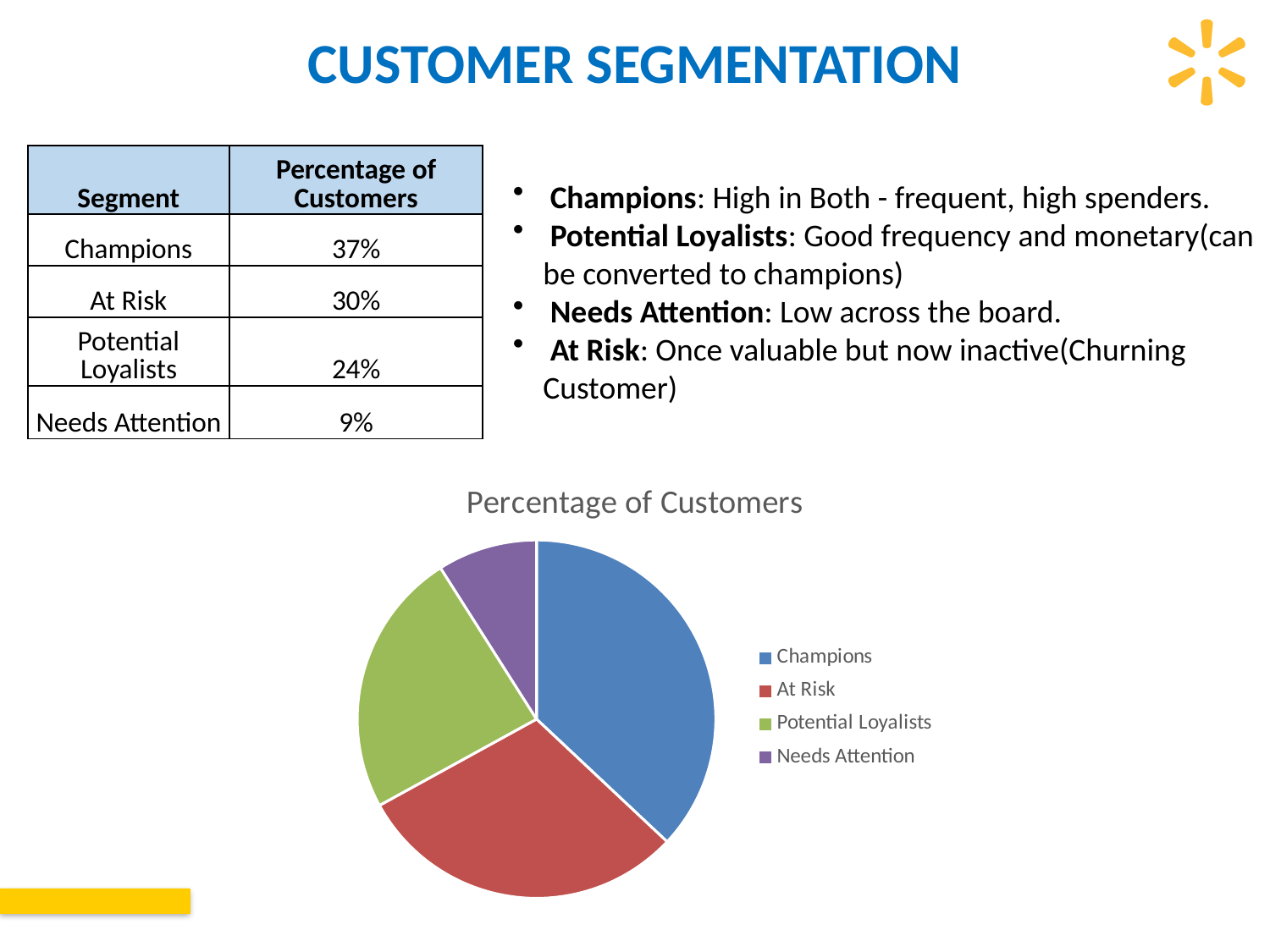

# CUSTOMER SEGMENTATION

 Champions: High in Both - frequent, high spenders.
 Potential Loyalists: Good frequency and monetary(can be converted to champions)
 Needs Attention: Low across the board.
 At Risk: Once valuable but now inactive(Churning Customer)
| Segment | Percentage of Customers |
| --- | --- |
| Champions | 37% |
| At Risk | 30% |
| Potential Loyalists | 24% |
| Needs Attention | 9% |

### Chart:

| Category | Percentage of Customers |
|---|---|
| Champions | 0.37 |
| At Risk | 0.3 |
| Potential Loyalists | 0.24 |
| Needs Attention | 0.09 |